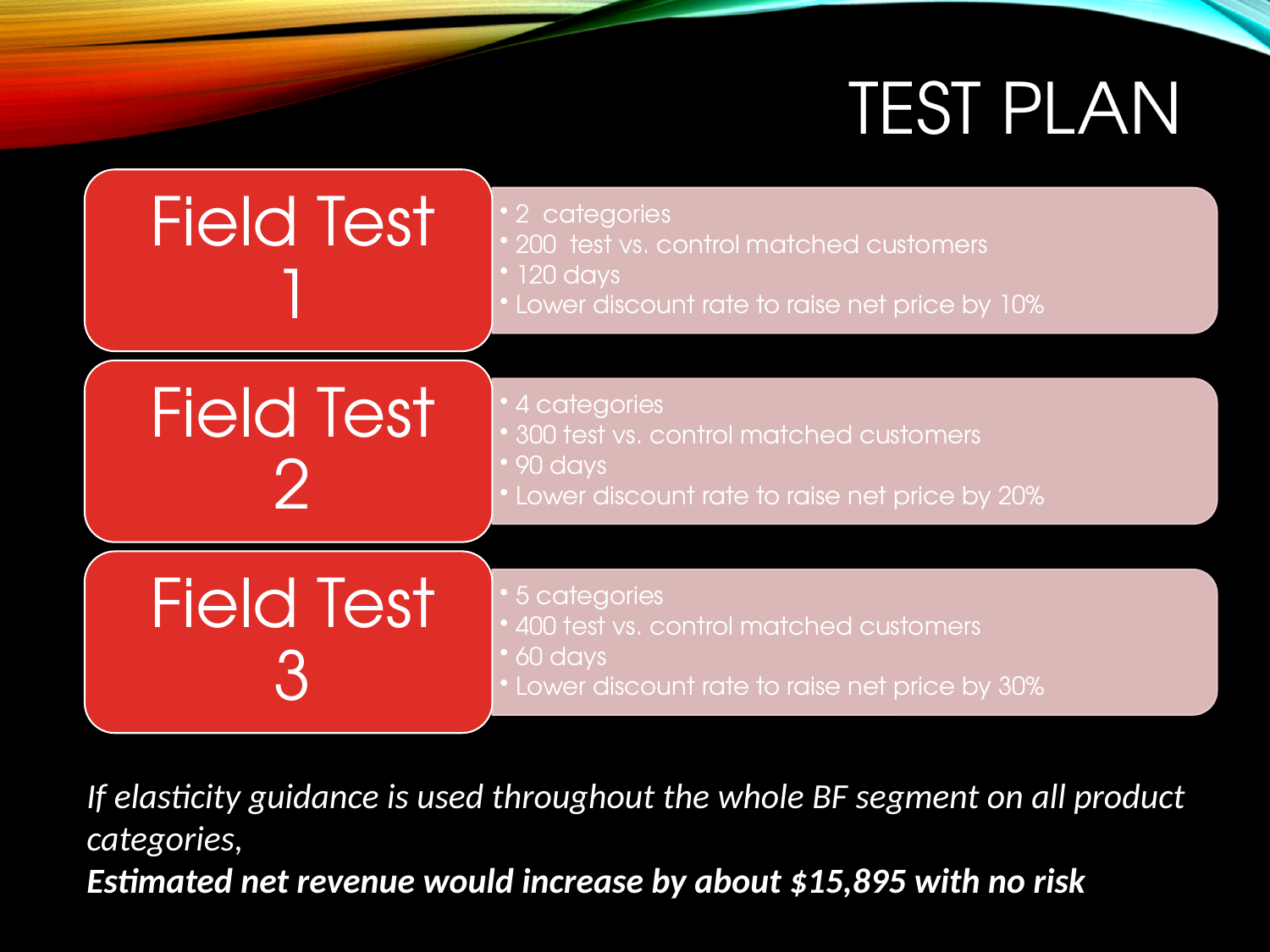

# Test Plan
2  categories
200  test vs. control matched customers
120 days
Lower discount rate to raise net price by 10%
Field Test 1
4 categories
300 test vs. control matched customers
90 days
Lower discount rate to raise net price by 20%
Field Test 2
5 categories
400 test vs. control matched customers
60 days
Lower discount rate to raise net price by 30%
Field Test 3
If elasticity guidance is used throughout the whole BF segment on all product categories,
Estimated net revenue would increase by about $15,895 with no risk